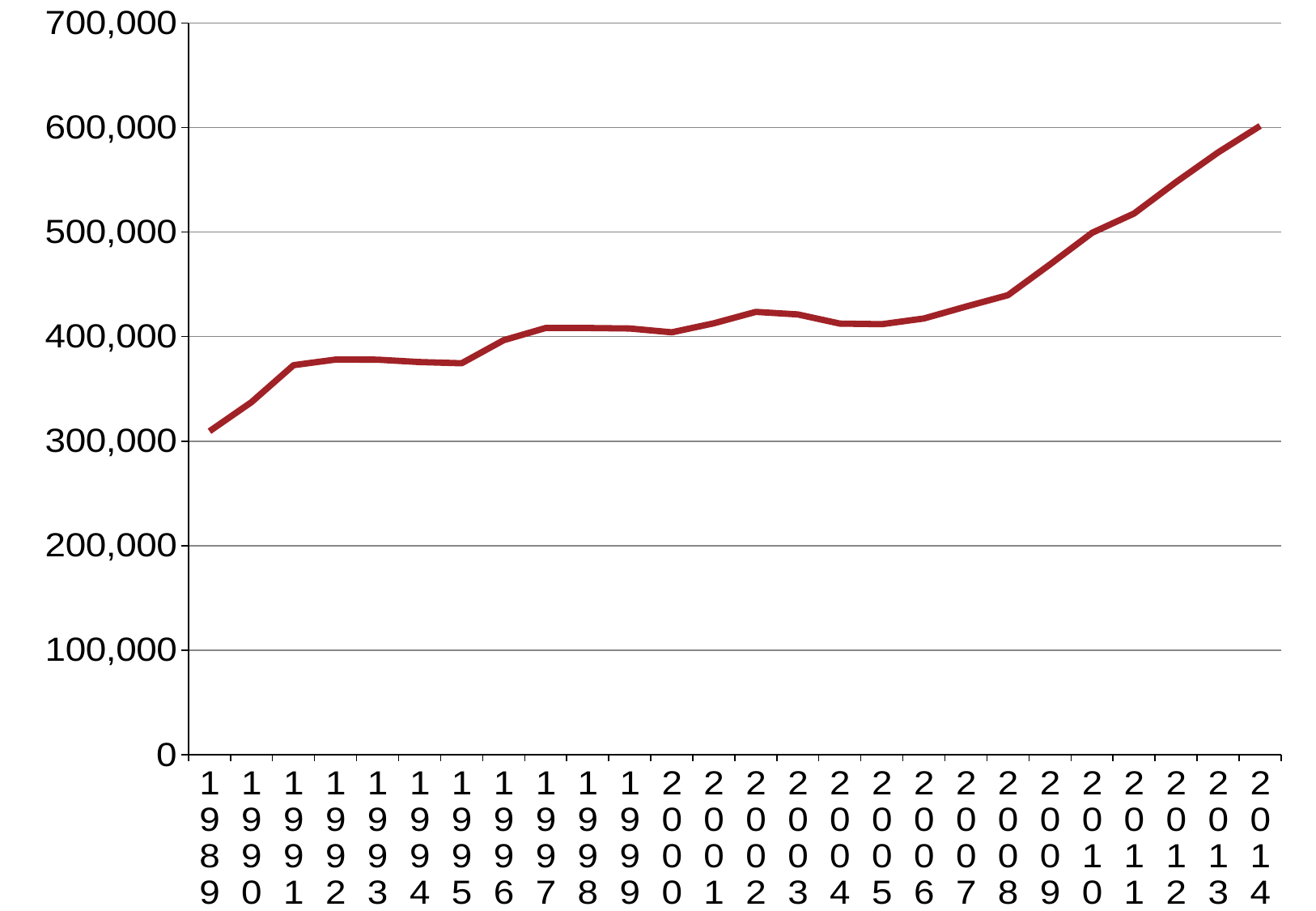

### Chart

| Category | Total non-research Commonwealth subsidised |
|---|---|
| 1989.0 | 309481.0 |
| 1990.0 | 337328.0 |
| 1991.0 | 372705.0 |
| 1992.0 | 378053.0 |
| 1993.0 | 377949.0 |
| 1994.0 | 375642.0 |
| 1995.0 | 374506.0 |
| 1996.0 | 396577.0 |
| 1997.0 | 408328.0 |
| 1998.0 | 408244.0 |
| 1999.0 | 407787.0 |
| 2000.0 | 404126.0 |
| 2001.0 | 412717.0 |
| 2002.0 | 423693.0 |
| 2003.0 | 421264.0 |
| 2004.0 | 412457.0 |
| 2005.0 | 411889.4710000001 |
| 2006.0 | 417342.862 |
| 2007.0 | 428735.2789999999 |
| 2008.0 | 439665.9509999999 |
| 2009.0 | 469073.4750000001 |
| 2010.0 | 499323.422619026 |
| 2011.0 | 517775.5204168411 |
| 2012.0 | 547847.7949999925 |
| 2013.0 | 576241.7719999979 |
| 2014.0 | 601600.0 |